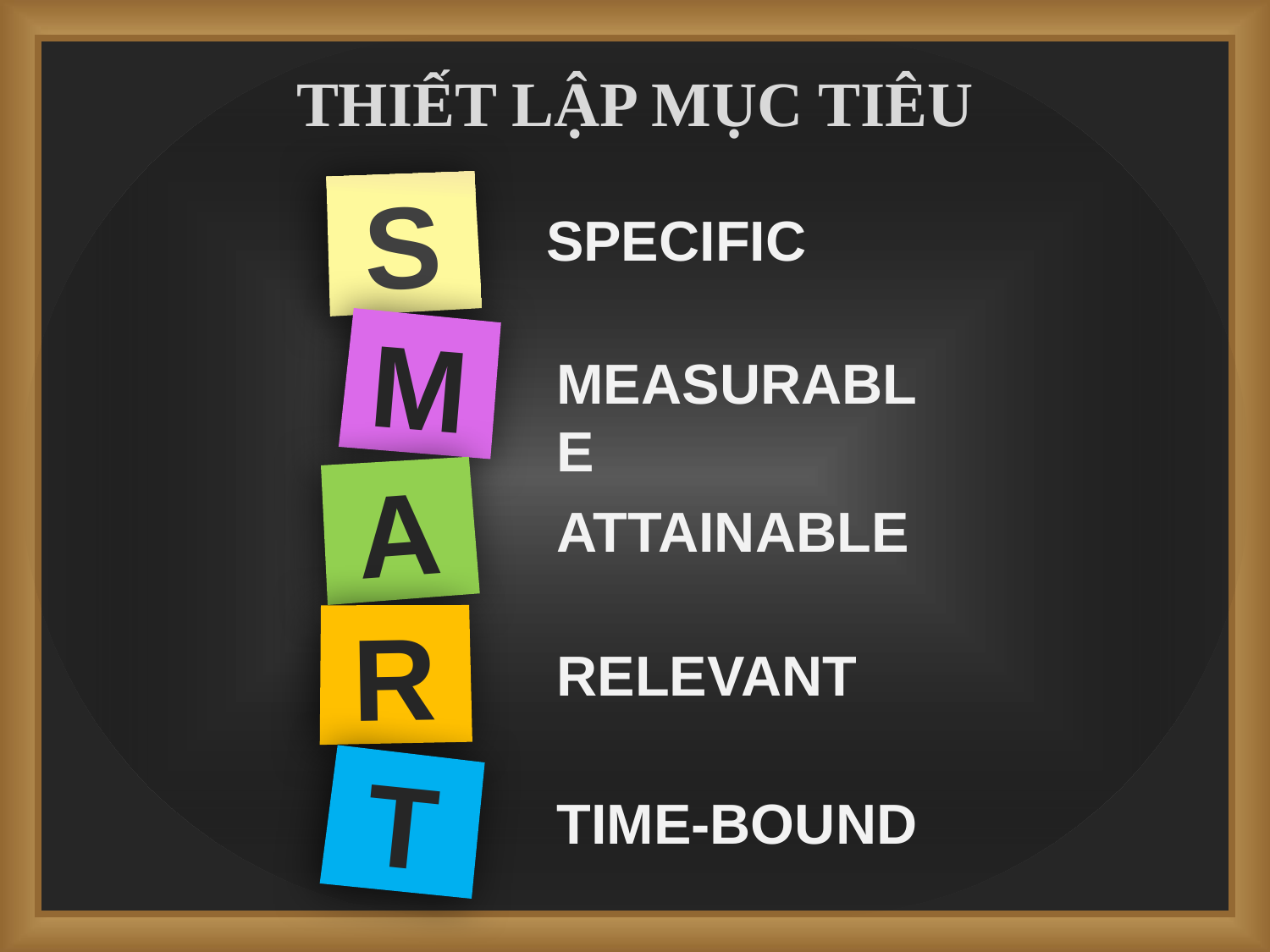

# THIẾT LẬP MỤC TIÊU
S
SPECIFIC
M
MEASURABLE
A
ATTAINABLE
R
RELEVANT
T
TIME-BOUND